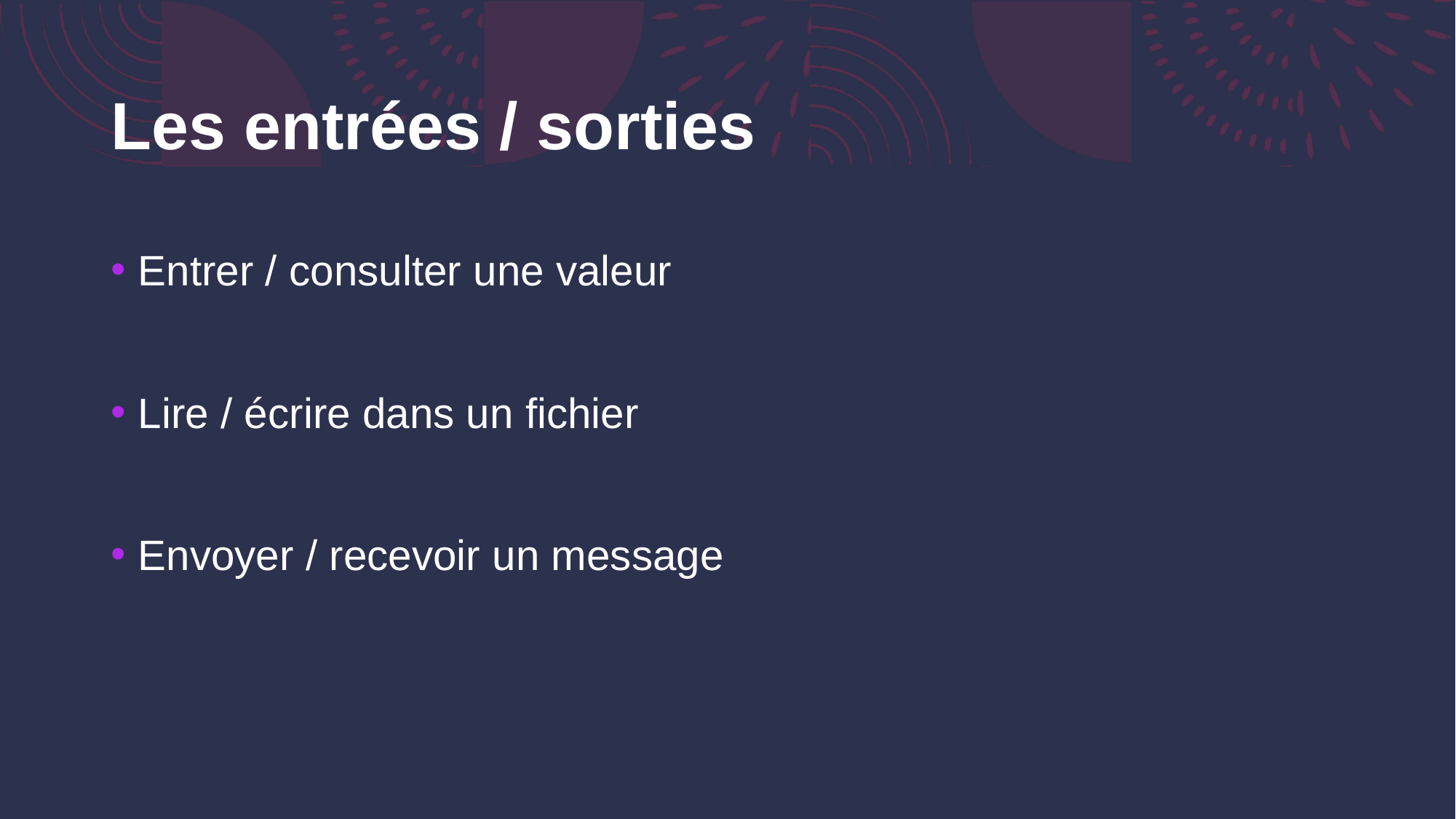

# Les entrées / sorties
Entrer / consulter une valeur

Lire / écrire dans un fichier

Envoyer / recevoir un message